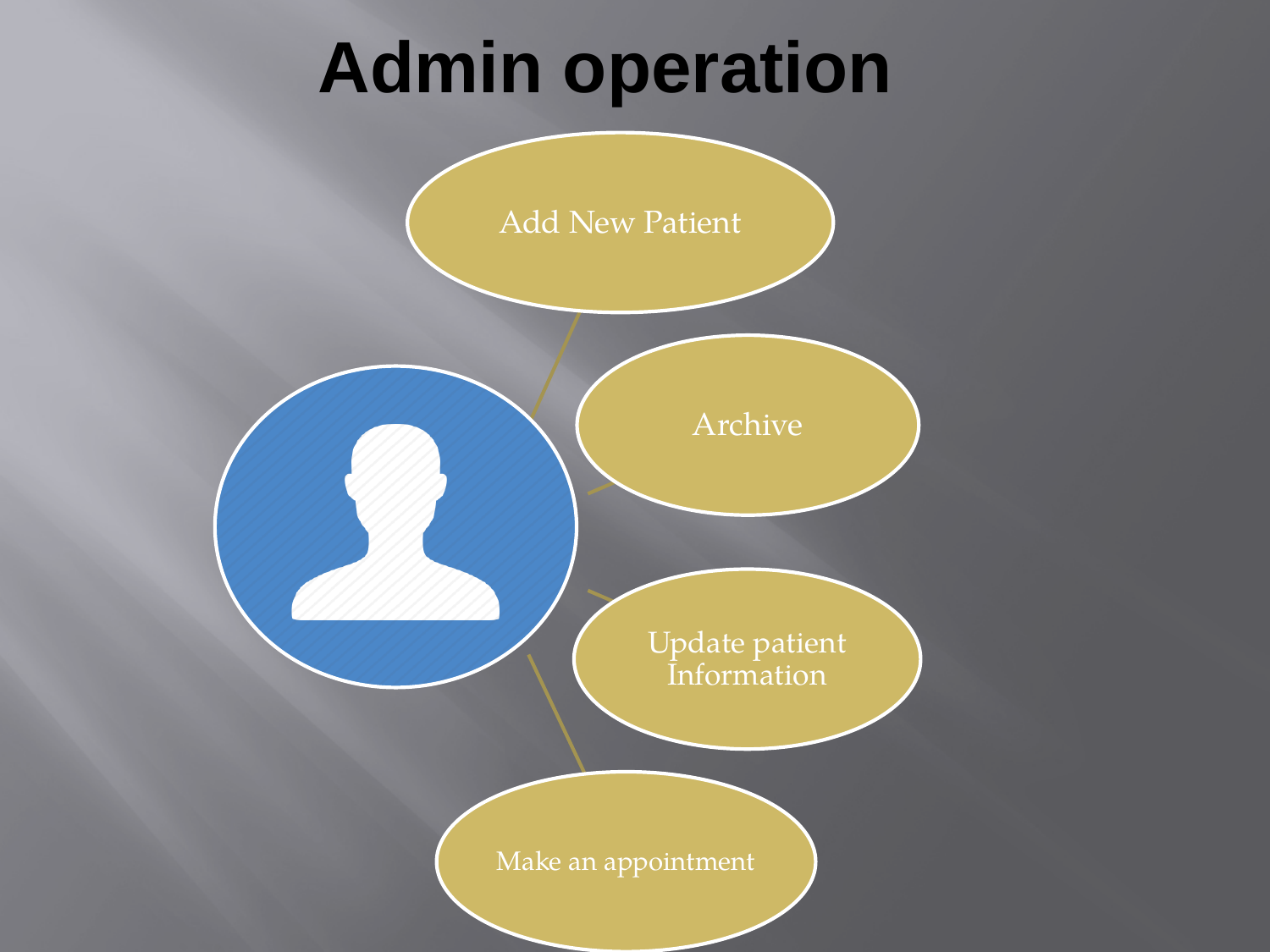

# Admin operation
Add New Patient
Archive
Update patient Information
Make an appointment